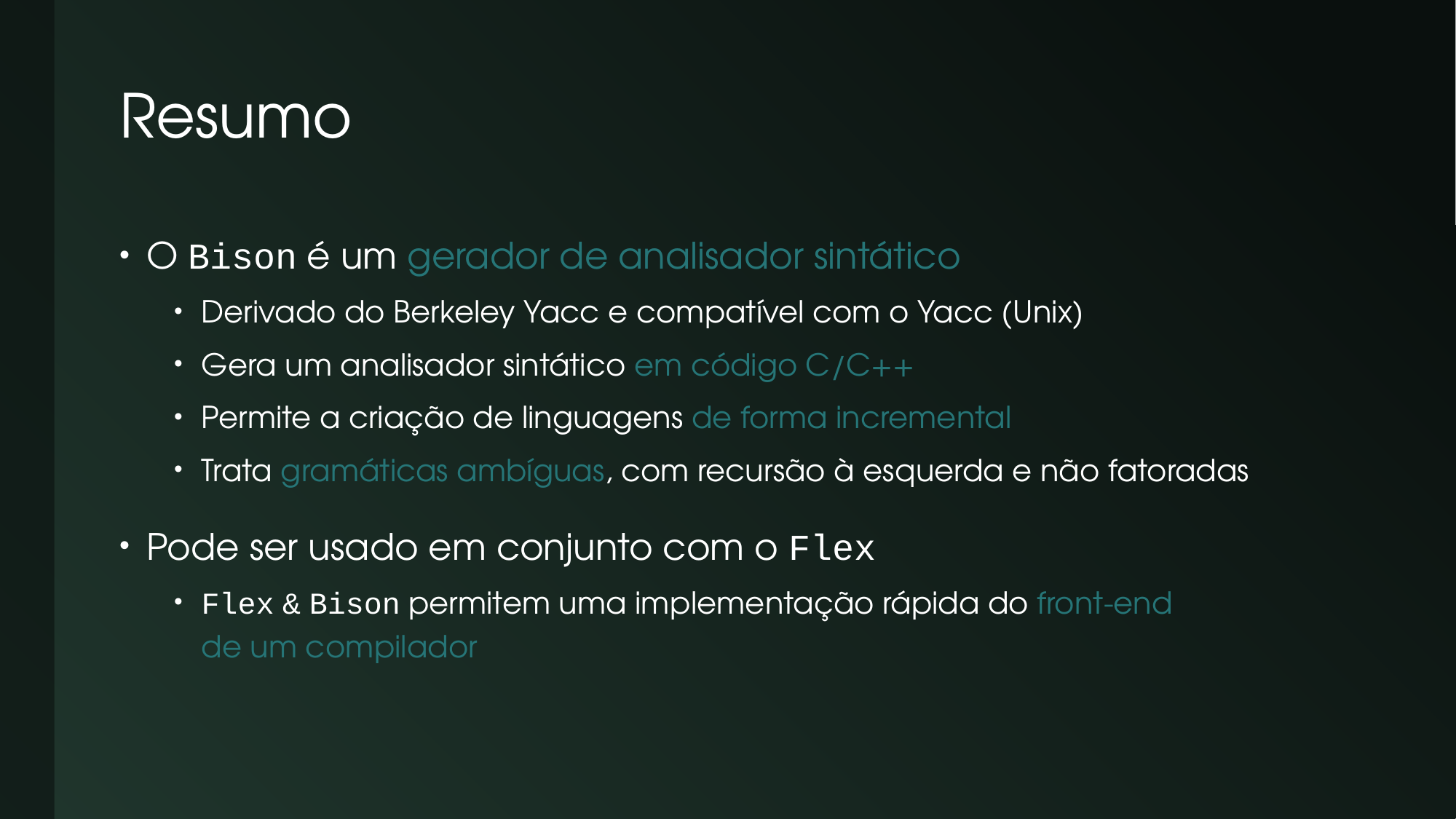

# Resumo
O Bison é um gerador de analisador sintático
Derivado do Berkeley Yacc e compatível com o Yacc (Unix)
Gera um analisador sintático em código C/C++
Permite a criação de linguagens de forma incremental
Trata gramáticas ambíguas, com recursão à esquerda e não fatoradas
Pode ser usado em conjunto com o Flex
Flex & Bison permitem uma implementação rápida do front-end
de um compilador